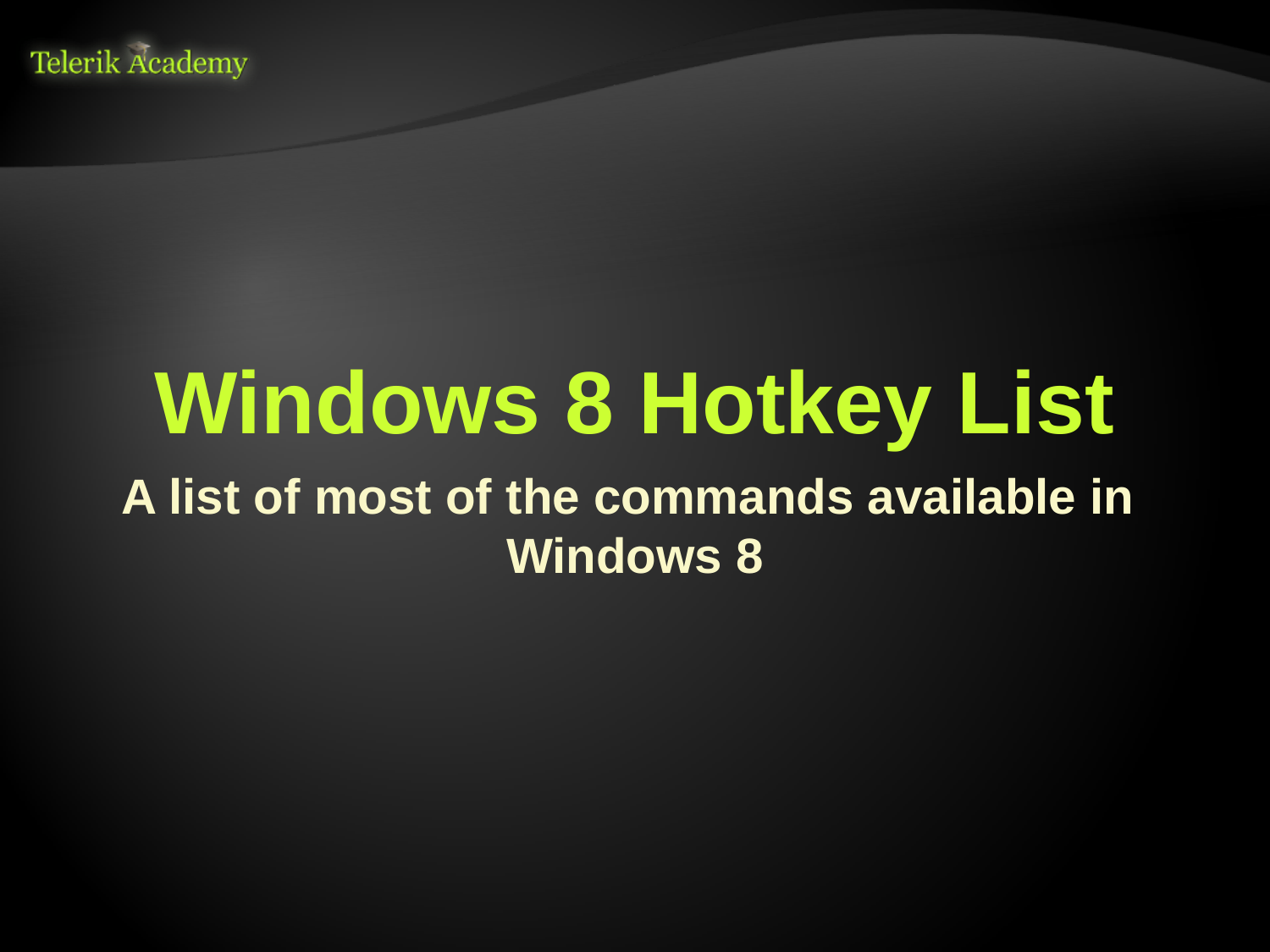

# Windows 8 Hotkey List
A list of most of the commands available in
Windows 8